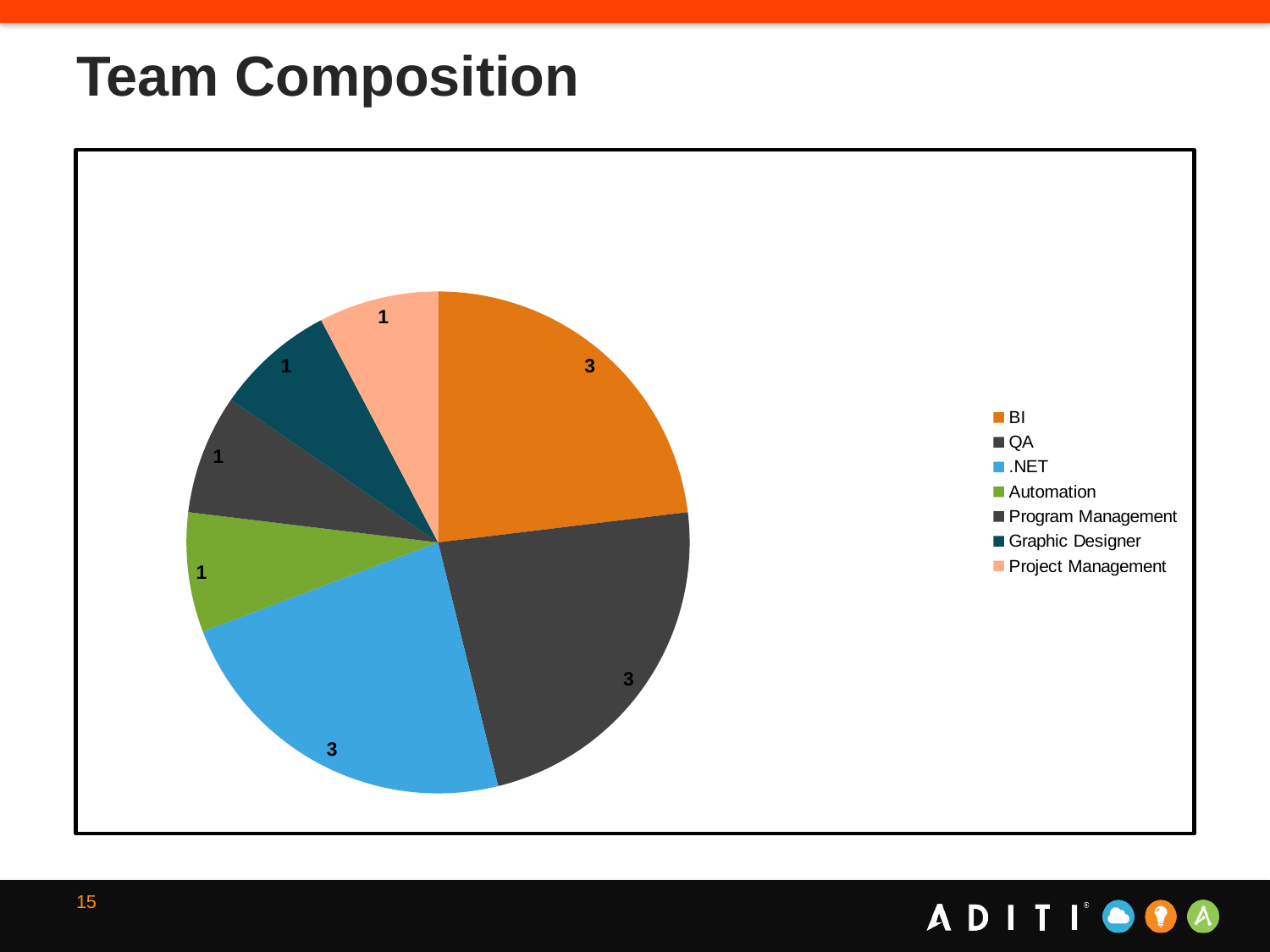

# Team Composition

### Chart

| Category |  |
|---|---|
| BI | 3.0 |
| QA | 3.0 |
| .NET | 3.0 |
| Automation | 1.0 |
| Program Management | 1.0 |
| Graphic Designer | 1.0 |
| Project Management | 1.0 |
15